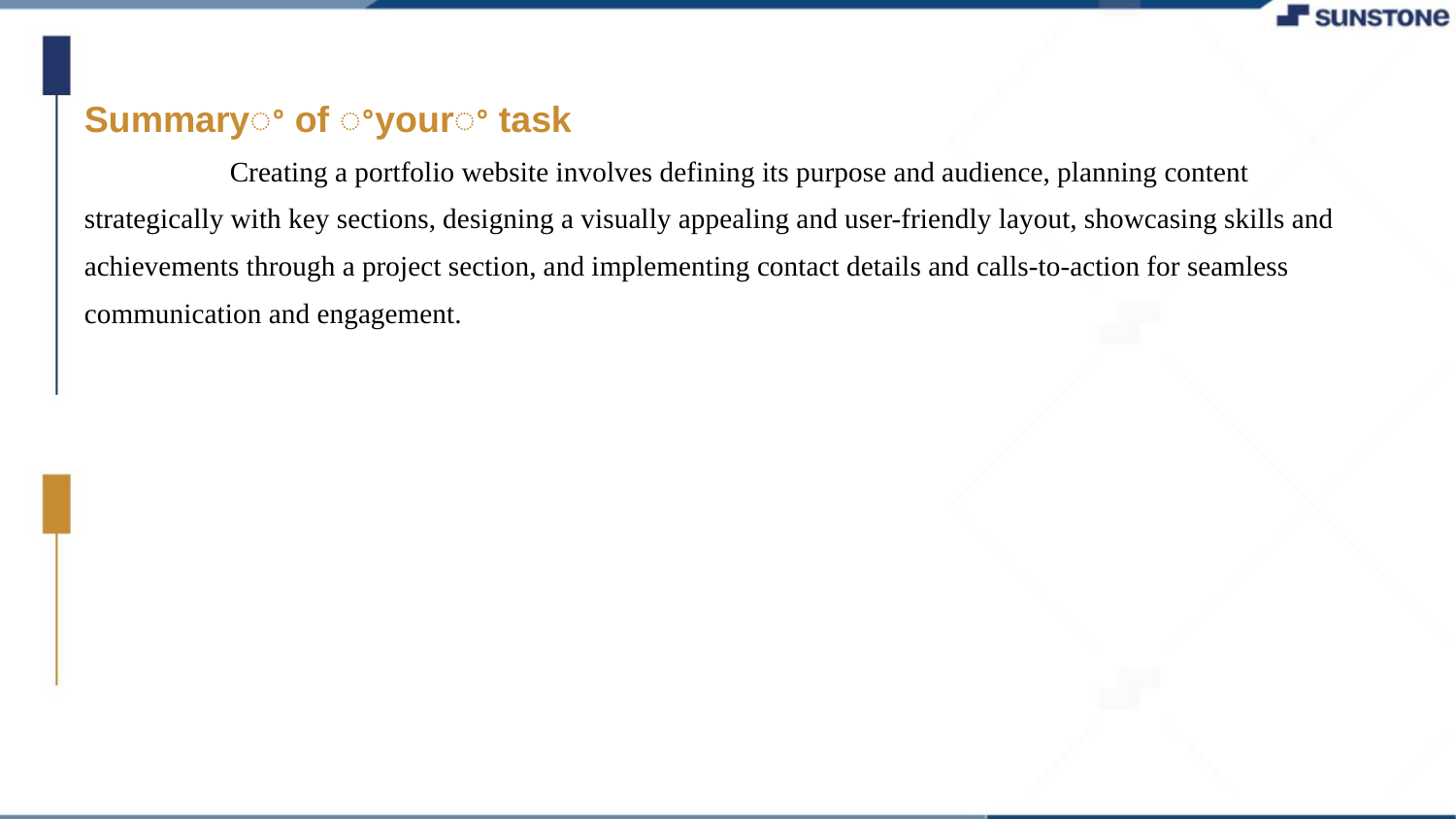

#
Summaryꢀ of ꢀyourꢀ task
	Creating a portfolio website involves defining its purpose and audience, planning content strategically with key sections, designing a visually appealing and user-friendly layout, showcasing skills and achievements through a project section, and implementing contact details and calls-to-action for seamless communication and engagement.